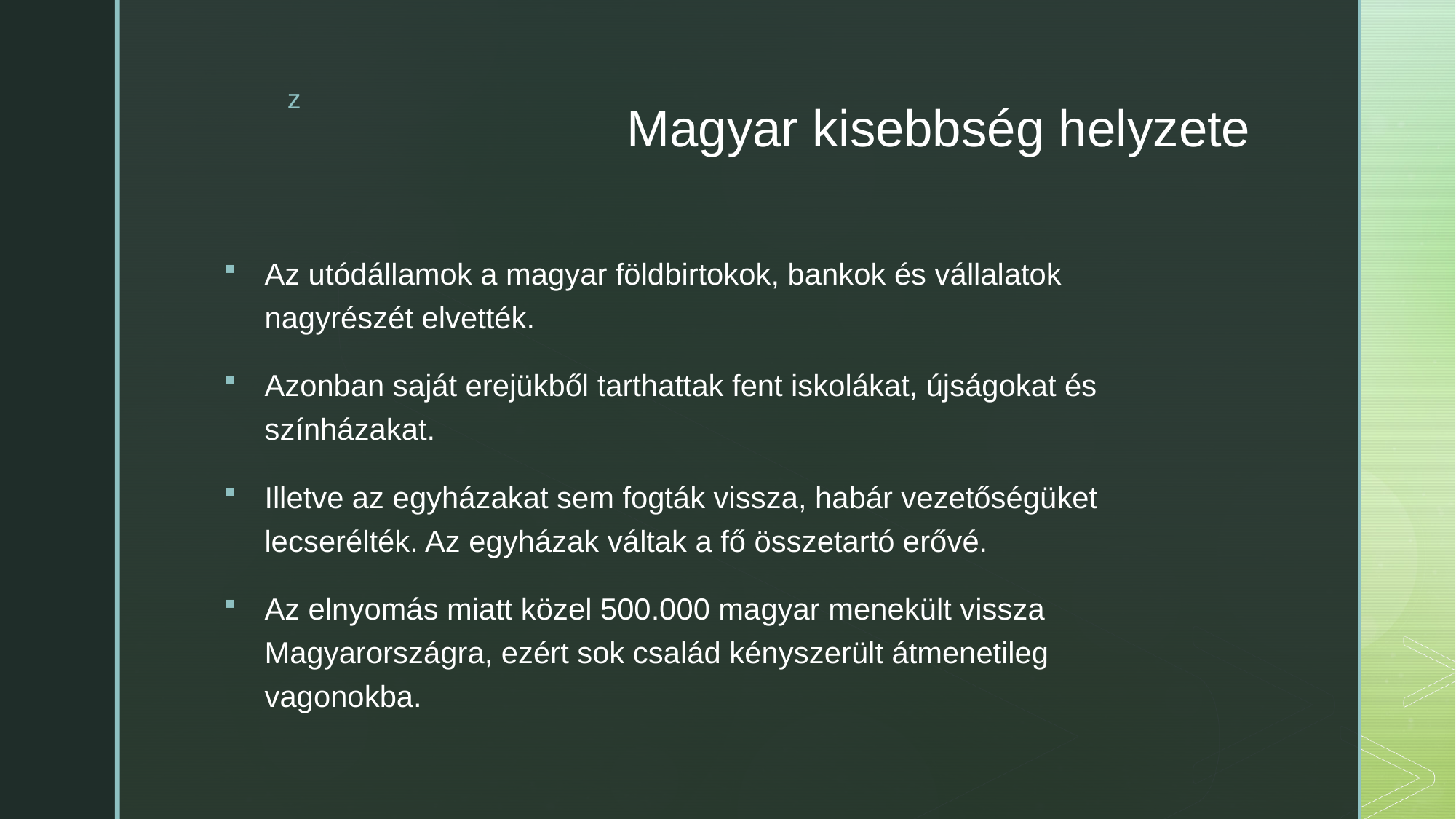

# Magyar kisebbség helyzete
Az utódállamok a magyar földbirtokok, bankok és vállalatok nagyrészét elvették.
Azonban saját erejükből tarthattak fent iskolákat, újságokat és színházakat.
Illetve az egyházakat sem fogták vissza, habár vezetőségüket lecserélték. Az egyházak váltak a fő összetartó erővé.
Az elnyomás miatt közel 500.000 magyar menekült vissza Magyarországra, ezért sok család kényszerült átmenetileg vagonokba.